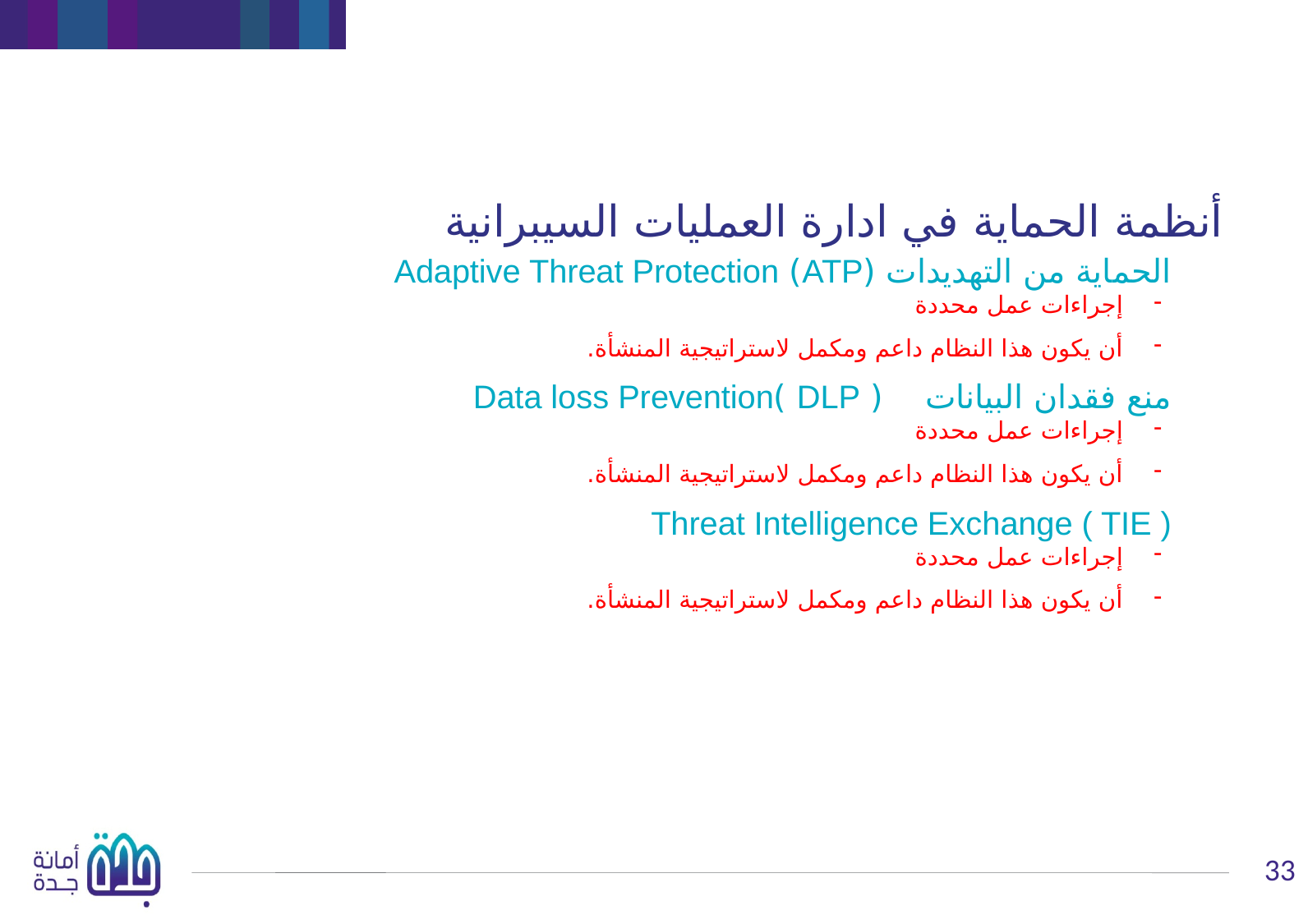

أنظمة الحماية في ادارة العمليات السيبرانية
الحماية من التهديدات (ATP) Adaptive Threat Protection
إجراءات عمل محددة
أن يكون هذا النظام داعم ومكمل لاستراتيجية المنشأة.
منع فقدان البيانات    ( DLP )Data loss Prevention
إجراءات عمل محددة
أن يكون هذا النظام داعم ومكمل لاستراتيجية المنشأة.
Threat Intelligence Exchange ( TIE )
إجراءات عمل محددة
أن يكون هذا النظام داعم ومكمل لاستراتيجية المنشأة.

33